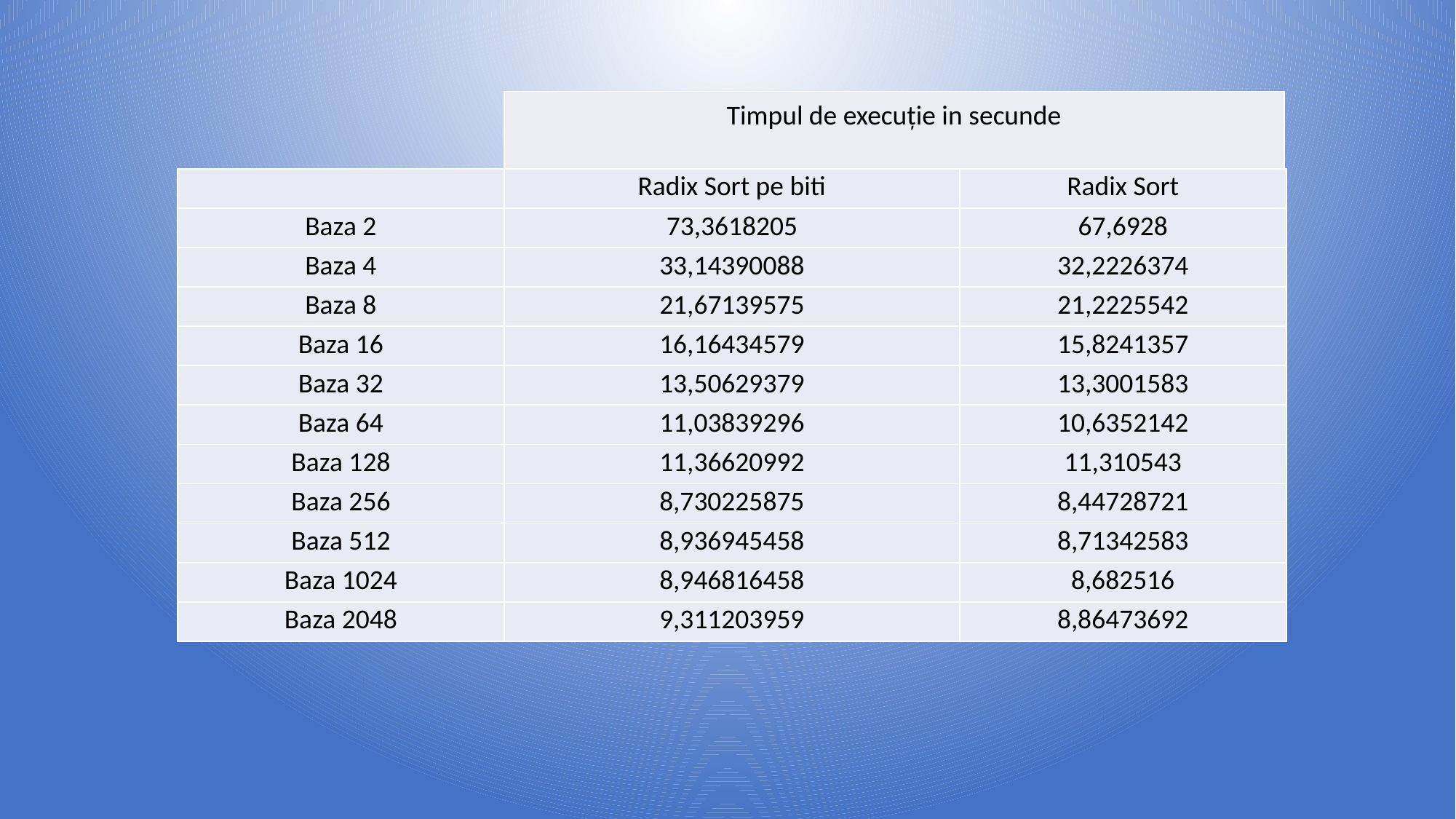

Timpul de execuție in secunde

|  | Radix Sort pe biti | Radix Sort |
| --- | --- | --- |
| Baza 2 | 73,3618205 | 67,6928 |
| Baza 4 | 33,14390088 | 32,2226374 |
| Baza 8 | 21,67139575 | 21,2225542 |
| Baza 16 | 16,16434579 | 15,8241357 |
| Baza 32 | 13,50629379 | 13,3001583 |
| Baza 64 | 11,03839296 | 10,6352142 |
| Baza 128 | 11,36620992 | 11,310543 |
| Baza 256 | 8,730225875 | 8,44728721 |
| Baza 512 | 8,936945458 | 8,71342583 |
| Baza 1024 | 8,946816458 | 8,682516 |
| Baza 2048 | 9,311203959 | 8,86473692 |